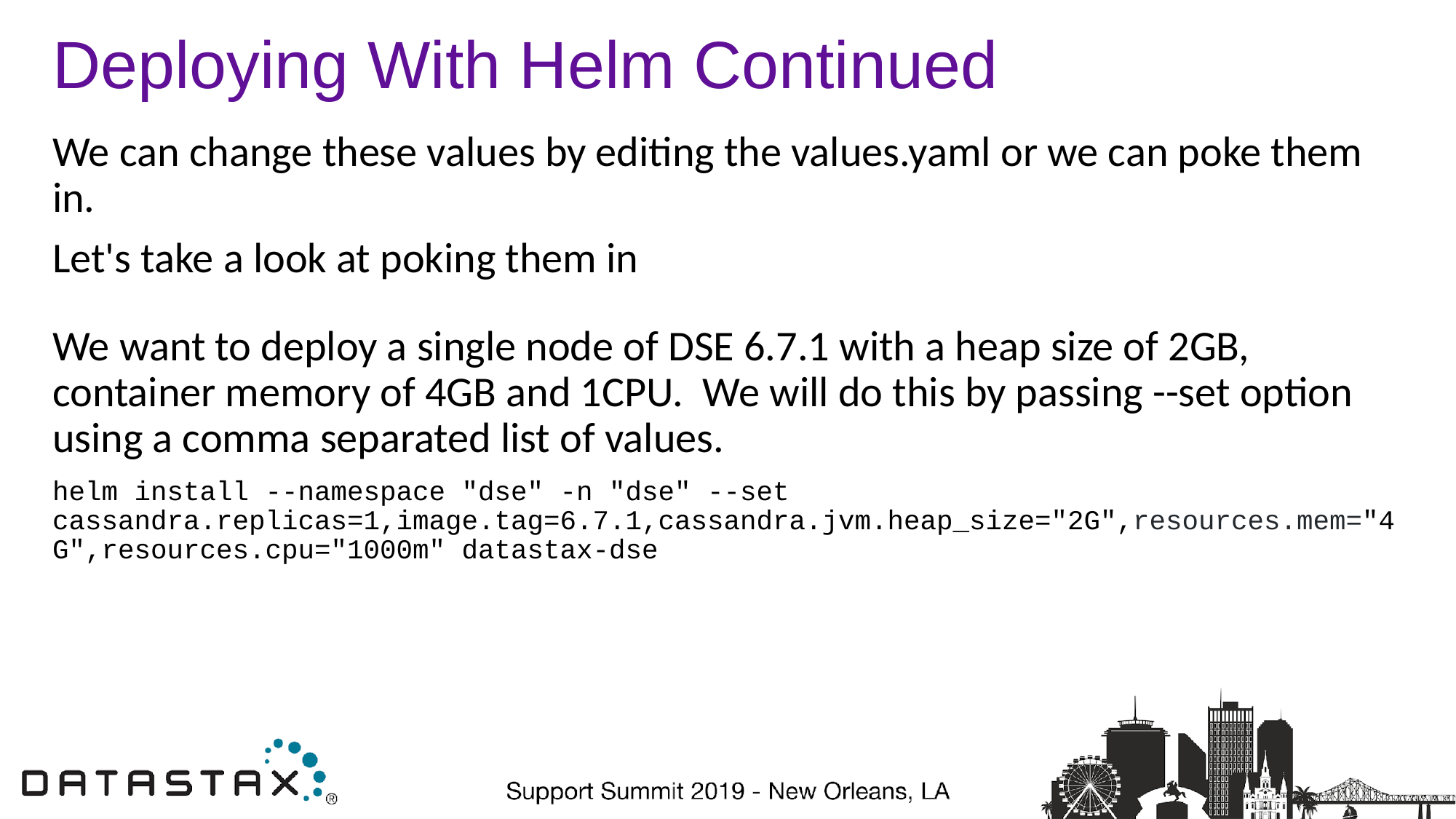

# Deploying With Helm Continued
We can change these values by editing the values.yaml or we can poke them in.
Let's take a look at poking them in

We want to deploy a single node of DSE 6.7.1 with a heap size of 2GB, container memory of 4GB and 1CPU.  We will do this by passing --set option using a comma separated list of values.
helm install --namespace "dse" -n "dse" --set cassandra.replicas=1,image.tag=6.7.1,cassandra.jvm.heap_size="2G",resources.mem="4G",resources.cpu="1000m" datastax-dse